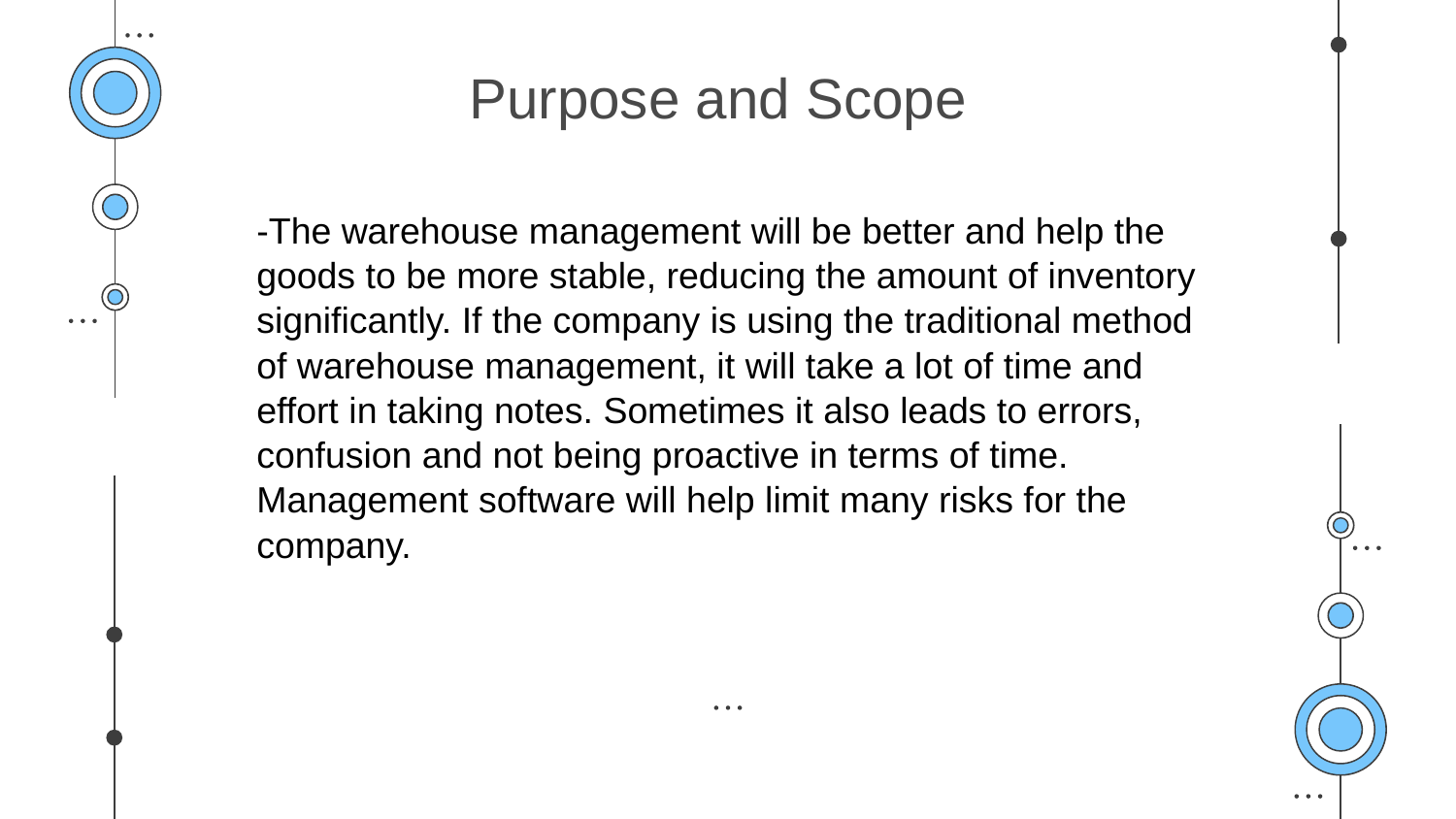

# Purpose and Scope

-The warehouse management will be better and help the goods to be more stable, reducing the amount of inventory significantly. If the company is using the traditional method of warehouse management, it will take a lot of time and effort in taking notes. Sometimes it also leads to errors, confusion and not being proactive in terms of time. Management software will help limit many risks for the company.
02
3